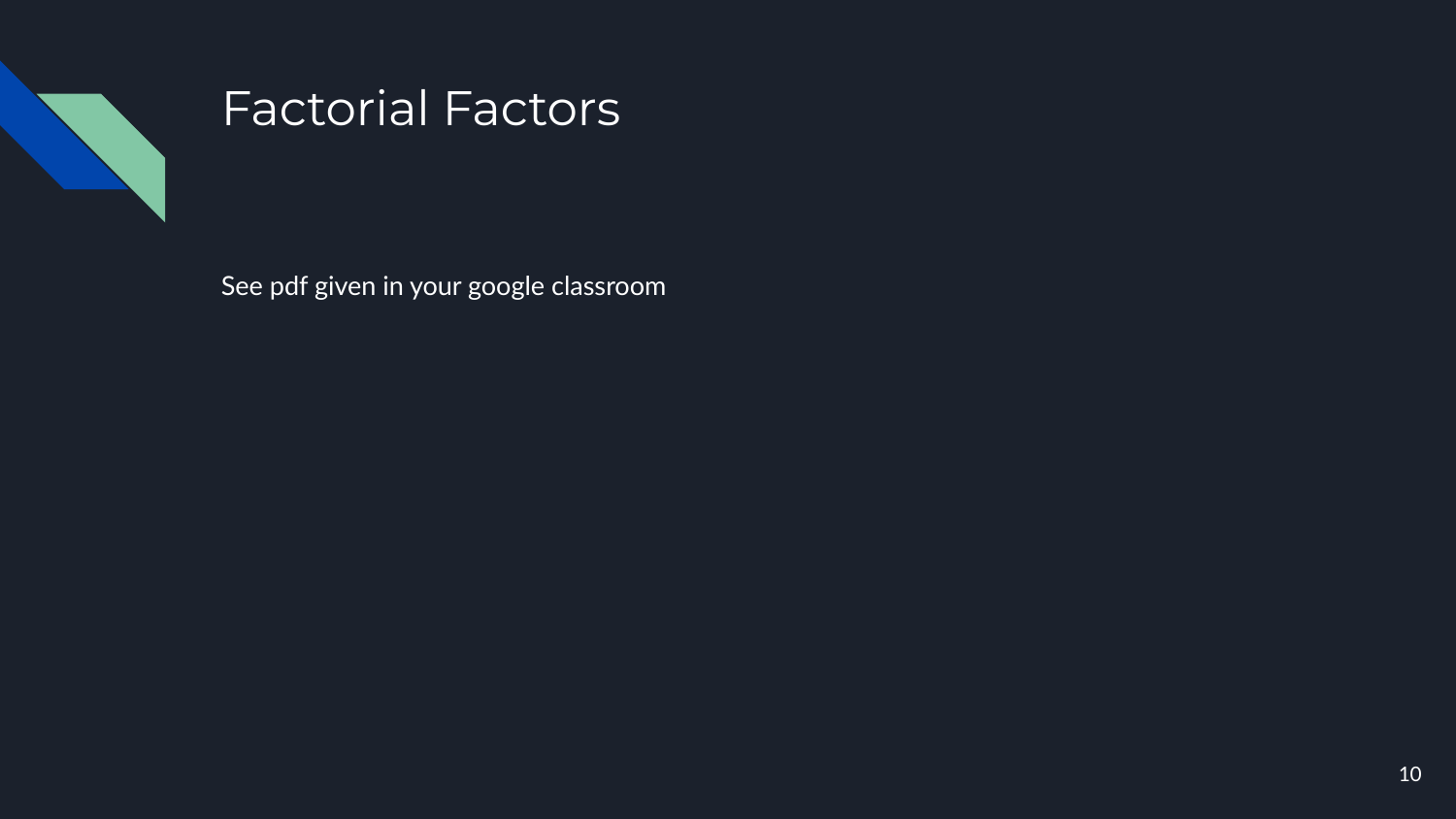

# Factorial Factors
See pdf given in your google classroom
10